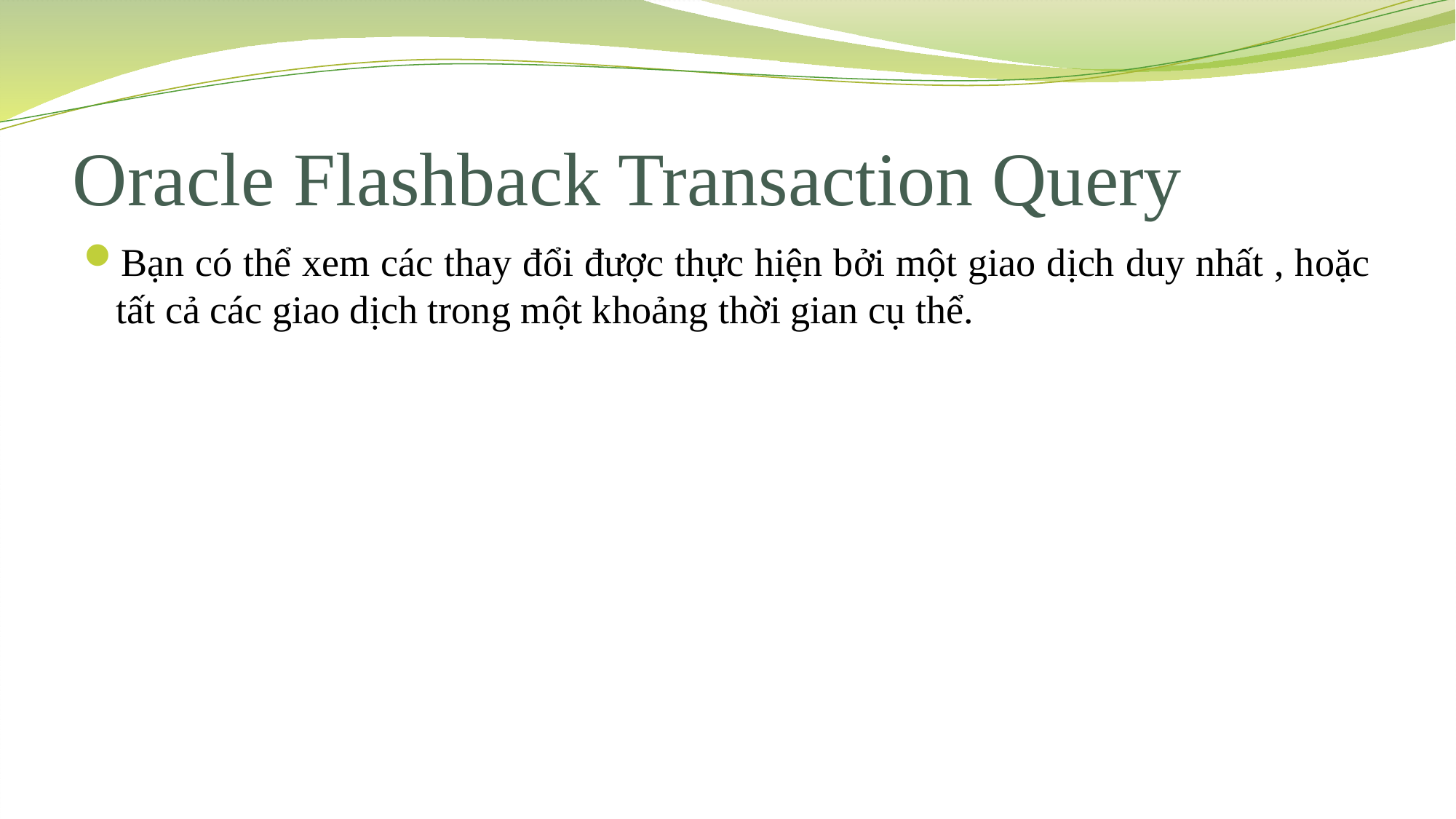

# Oracle Flashback Transaction Query
Bạn có thể xem các thay đổi được thực hiện bởi một giao dịch duy nhất , hoặc tất cả các giao dịch trong một khoảng thời gian cụ thể.